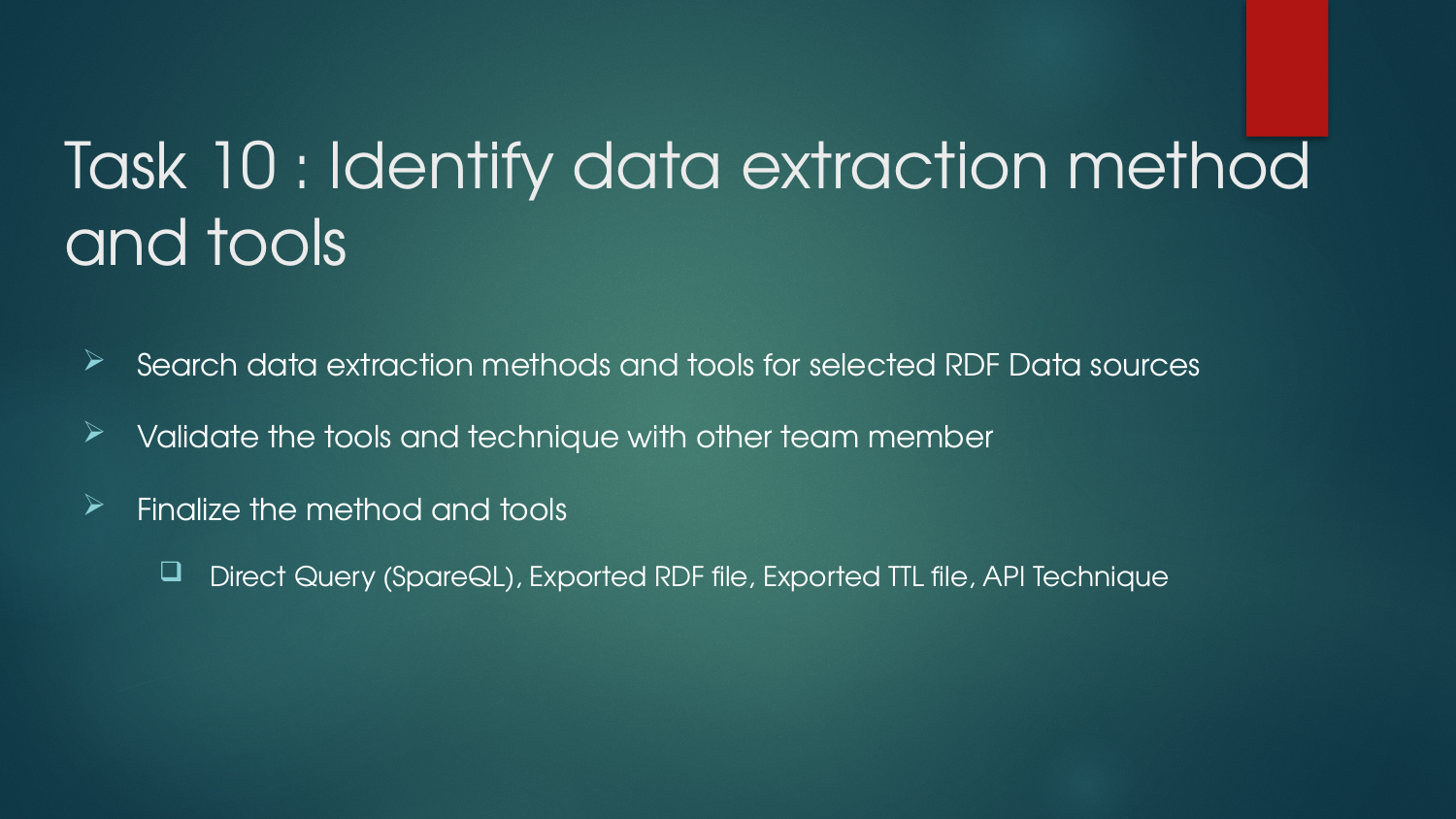

# Task 10 : Identify data extraction method and tools

Search data extraction methods and tools for selected RDF Data sources

Validate the tools and technique with other team member

Finalize the method and tools
Direct Query (SpareQL), Exported RDF file, Exported TTL file, API Technique